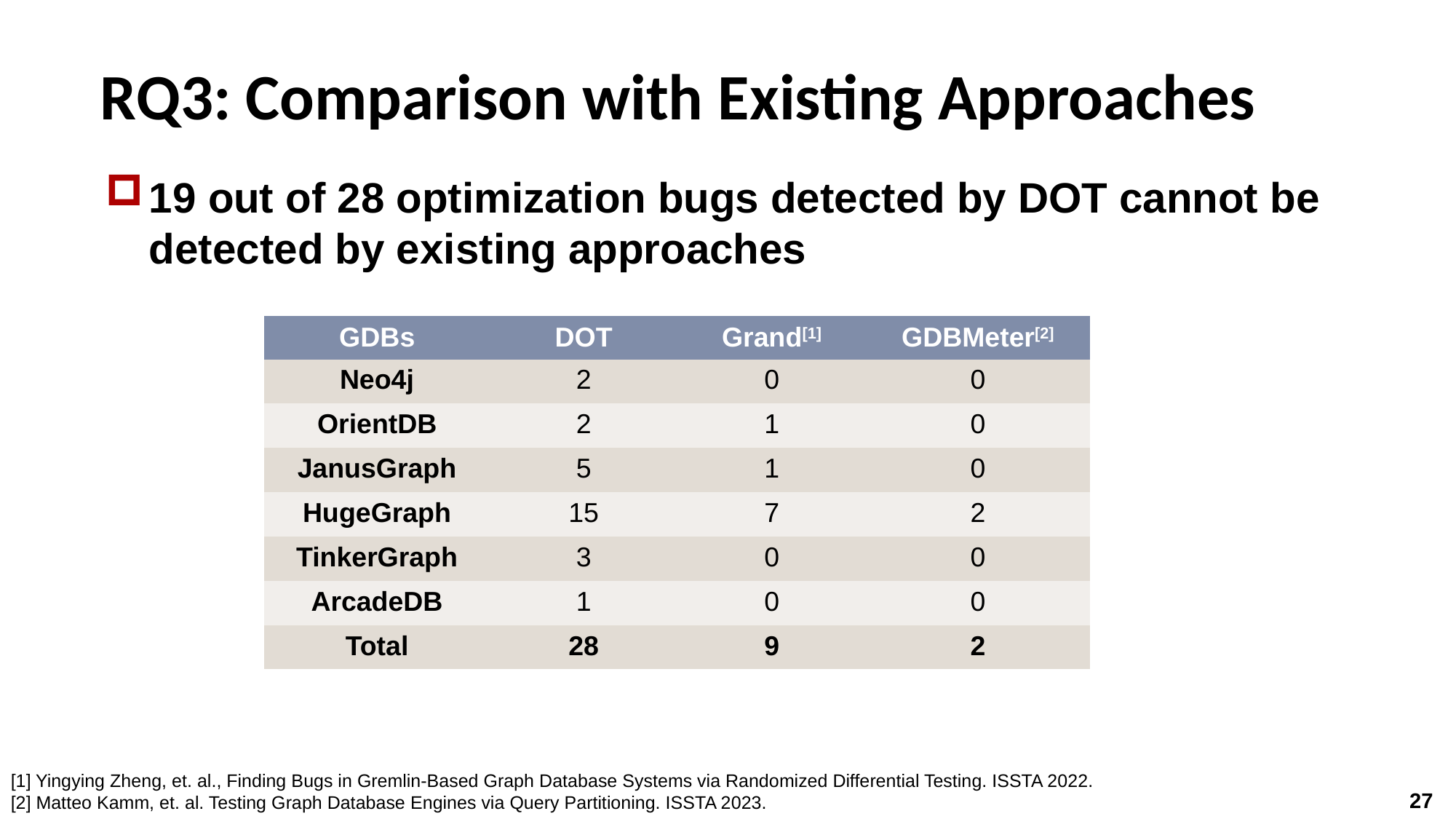

RQ3: Comparison with Existing Approaches
19 out of 28 optimization bugs detected by DOT cannot be detected by existing approaches
| GDBs | DOT | Grand[1] | GDBMeter[2] |
| --- | --- | --- | --- |
| Neo4j | 2 | 0 | 0 |
| OrientDB | 2 | 1 | 0 |
| JanusGraph | 5 | 1 | 0 |
| HugeGraph | 15 | 7 | 2 |
| TinkerGraph | 3 | 0 | 0 |
| ArcadeDB | 1 | 0 | 0 |
| Total | 28 | 9 | 2 |
[1] Yingying Zheng, et. al., Finding Bugs in Gremlin-Based Graph Database Systems via Randomized Differential Testing. ISSTA 2022.
[2] Matteo Kamm, et. al. Testing Graph Database Engines via Query Partitioning. ISSTA 2023.